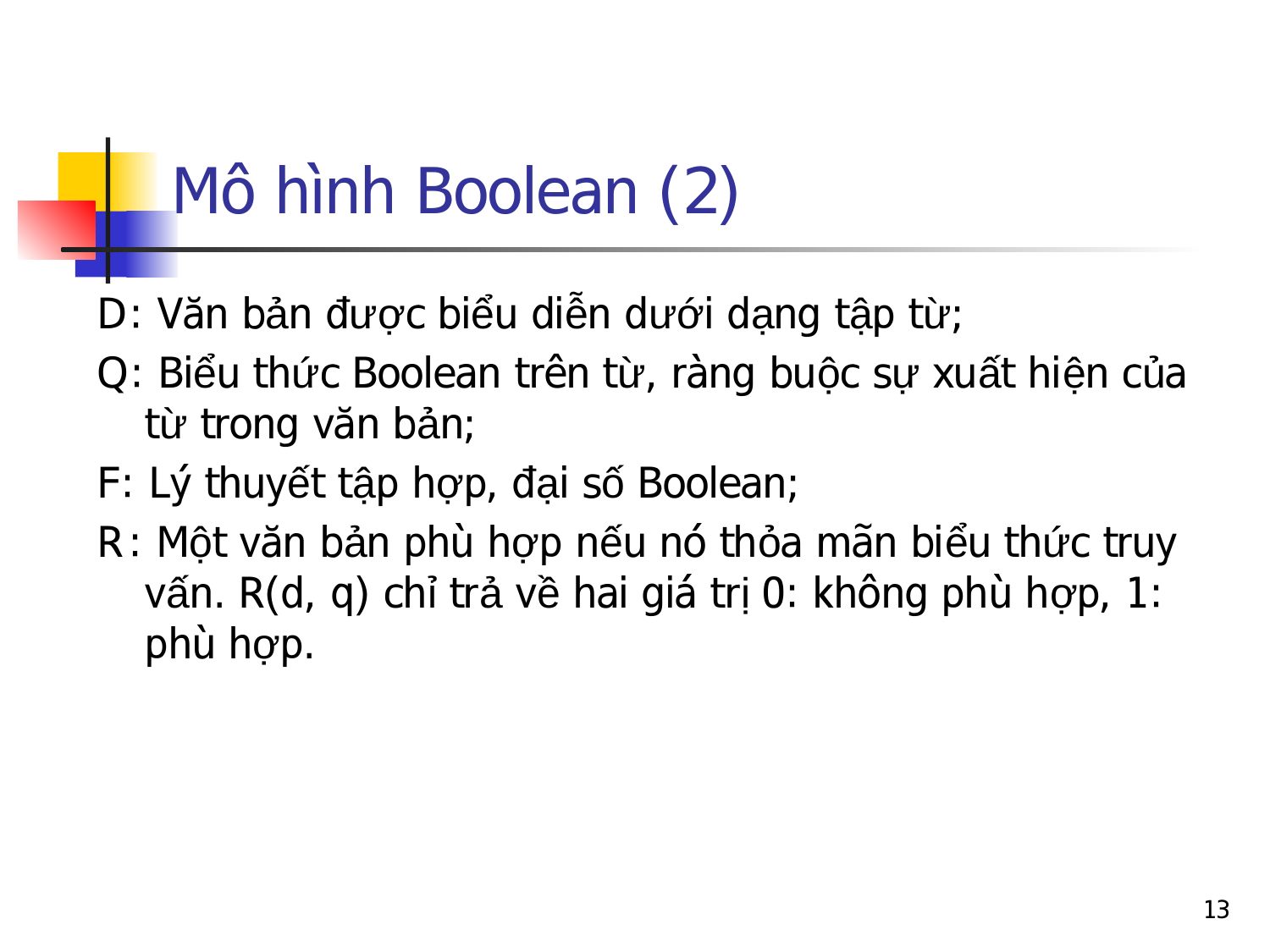

# Mô hình Boolean (2)
D: Văn bản được biểu diễn dưới dạng tập từ;
Q: Biểu thức Boolean trên từ, ràng buộc sự xuất hiện của từ trong văn bản;
F: Lý thuyết tập hợp, đại số Boolean;
R: Một văn bản phù hợp nếu nó thỏa mãn biểu thức truy vấn. R(d, q) chỉ trả về hai giá trị 0: không phù hợp, 1: phù hợp.
13